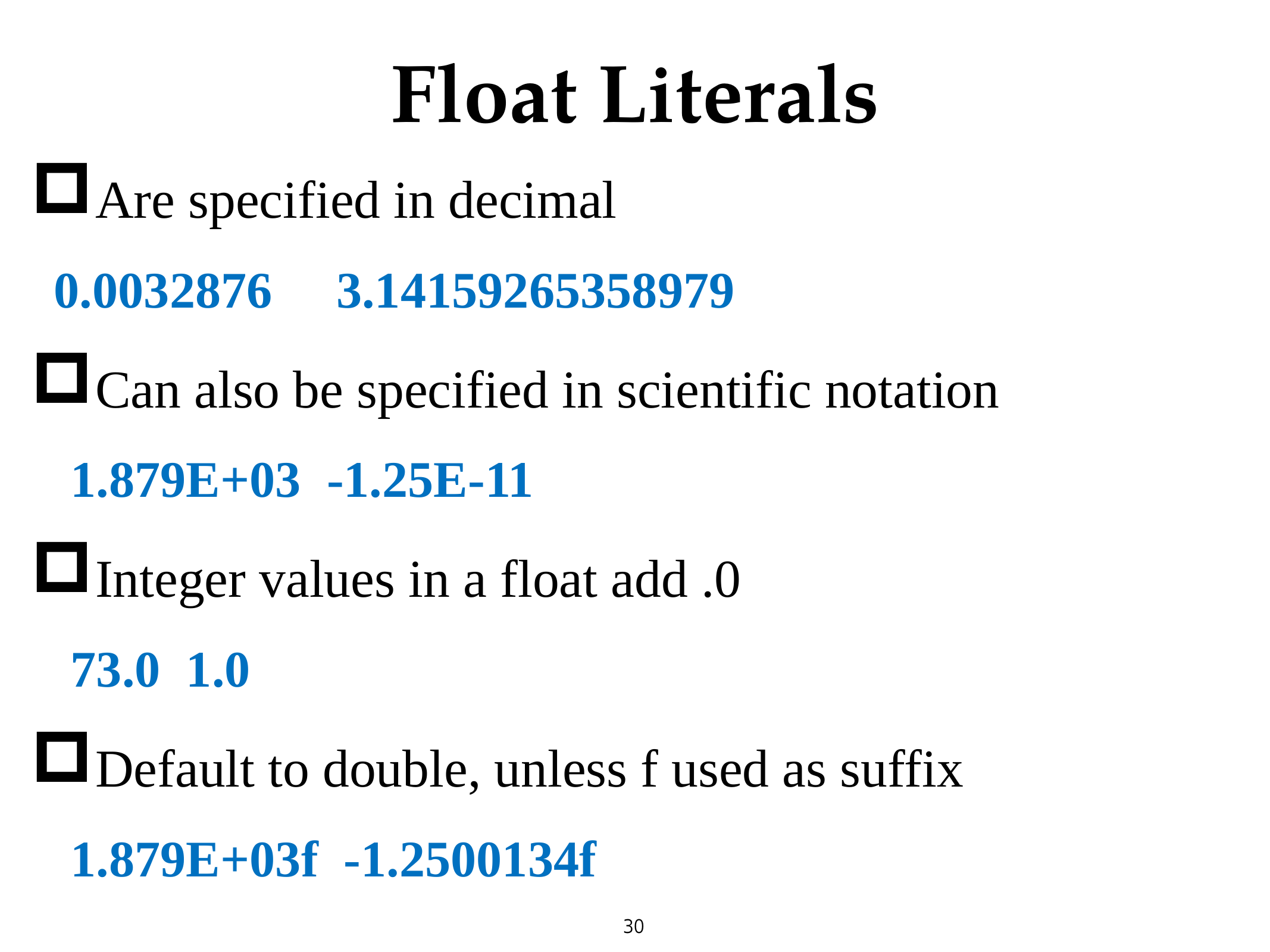

# Float Literals
Are specified in decimal
  0.0032876     3.14159265358979
Can also be specified in scientific notation
1.879E+03  -1.25E-11
Integer values in a float add .0
73.0  1.0
Default to double, unless f used as suffix
1.879E+03f  -1.2500134f
30